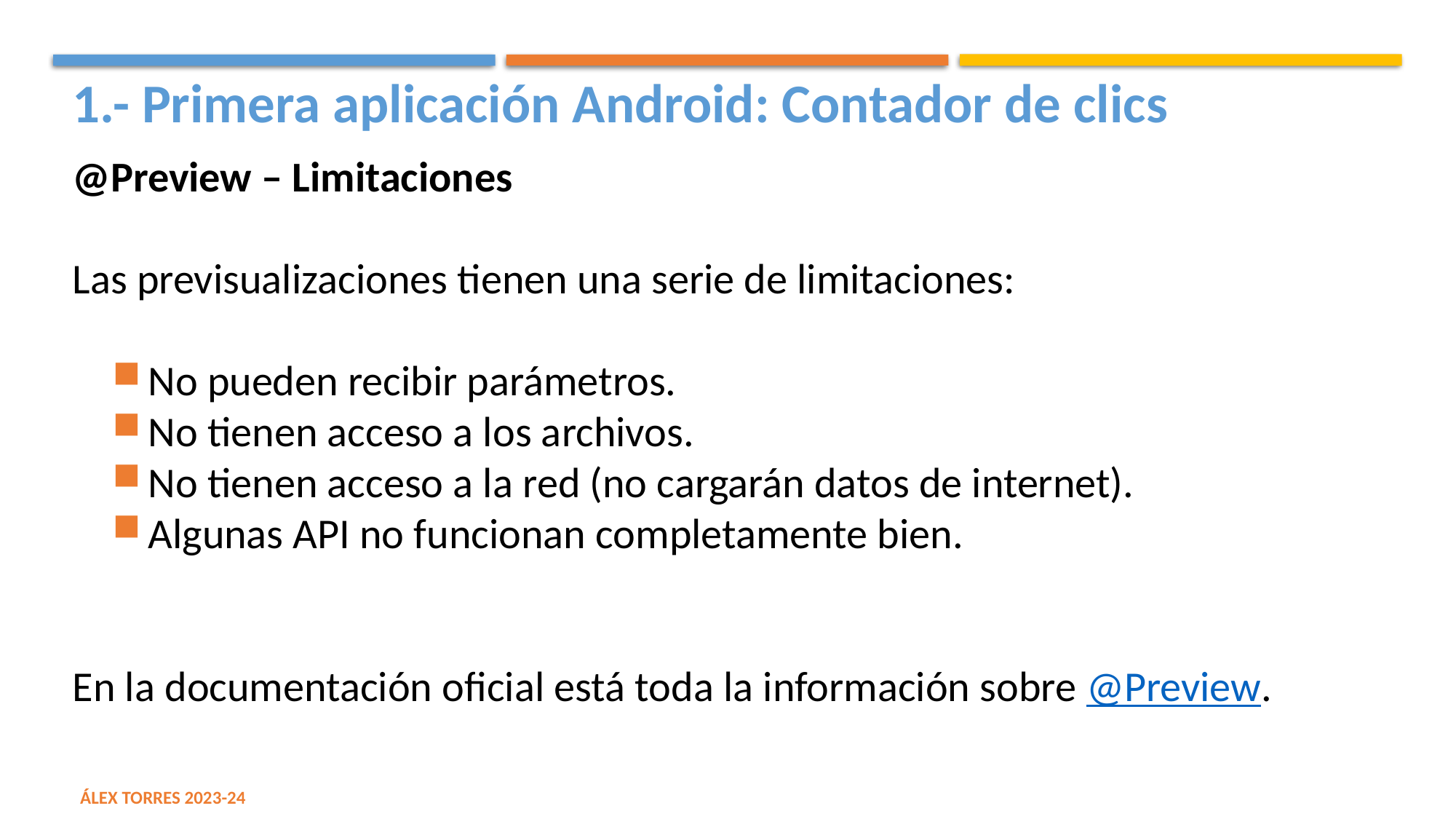

1.- Primera aplicación Android: Contador de clics
@Preview – Limitaciones

Las previsualizaciones tienen una serie de limitaciones:

No pueden recibir parámetros.
No tienen acceso a los archivos.
No tienen acceso a la red (no cargarán datos de internet).
Algunas API no funcionan completamente bien.

En la documentación oficial está toda la información sobre @Preview.